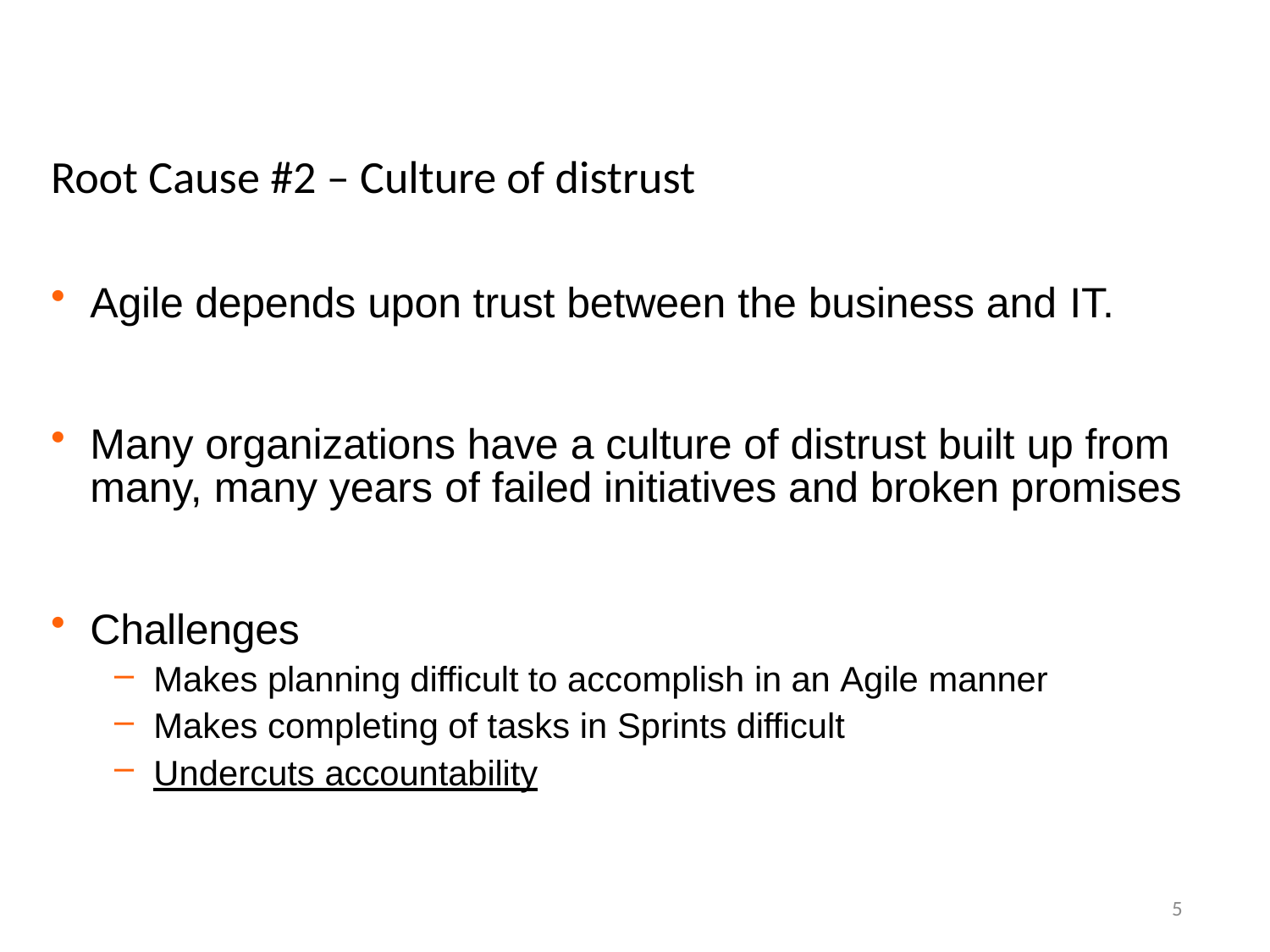

# Root Cause #2 – Culture of distrust
Agile depends upon trust between the business and IT.

Many organizations have a culture of distrust built up from  many, many years of failed initiatives and broken promises

Challenges
Makes planning difficult to accomplish in an Agile manner
Makes completing of tasks in Sprints difficult
Undercuts accountability
5